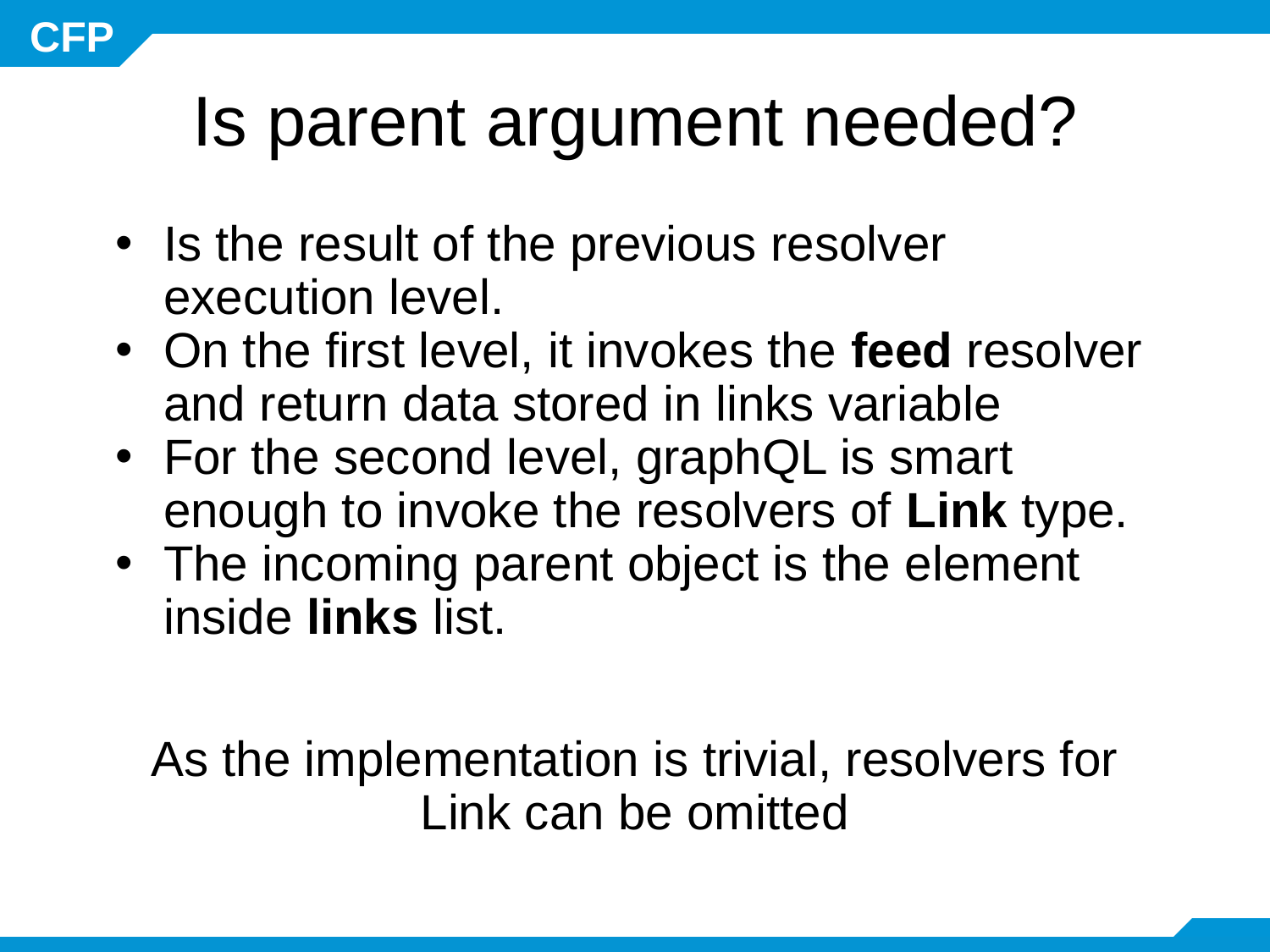

# Is parent argument needed?
Is the result of the previous resolver execution level.
On the first level, it invokes the feed resolver and return data stored in links variable
For the second level, graphQL is smart enough to invoke the resolvers of Link type.
The incoming parent object is the element inside links list.

As the implementation is trivial, resolvers for Link can be omitted